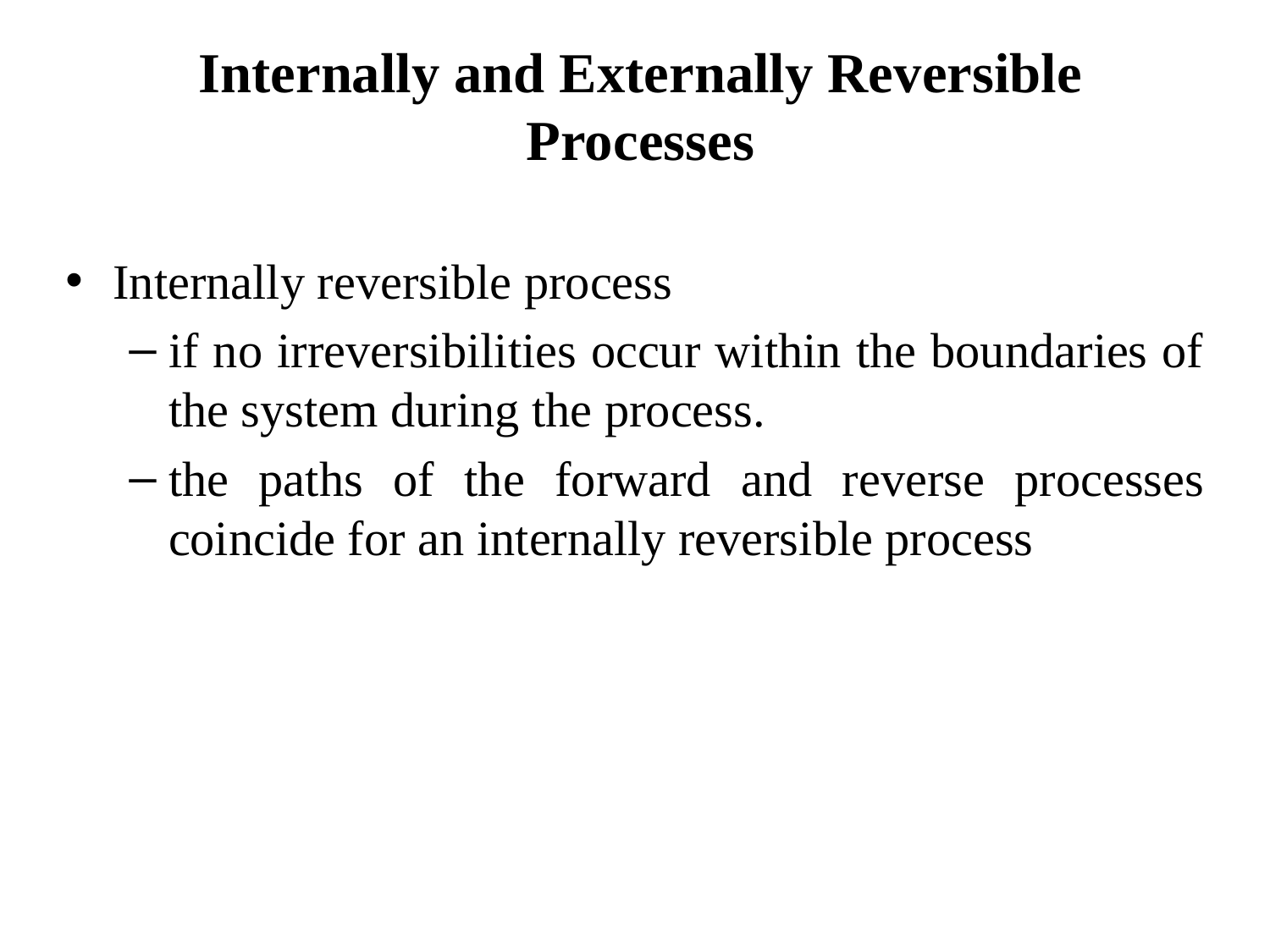

Internally and Externally Reversible Processes
Internally reversible process
if no irreversibilities occur within the boundaries of the system during the process.
the paths of the forward and reverse processes coincide for an internally reversible process